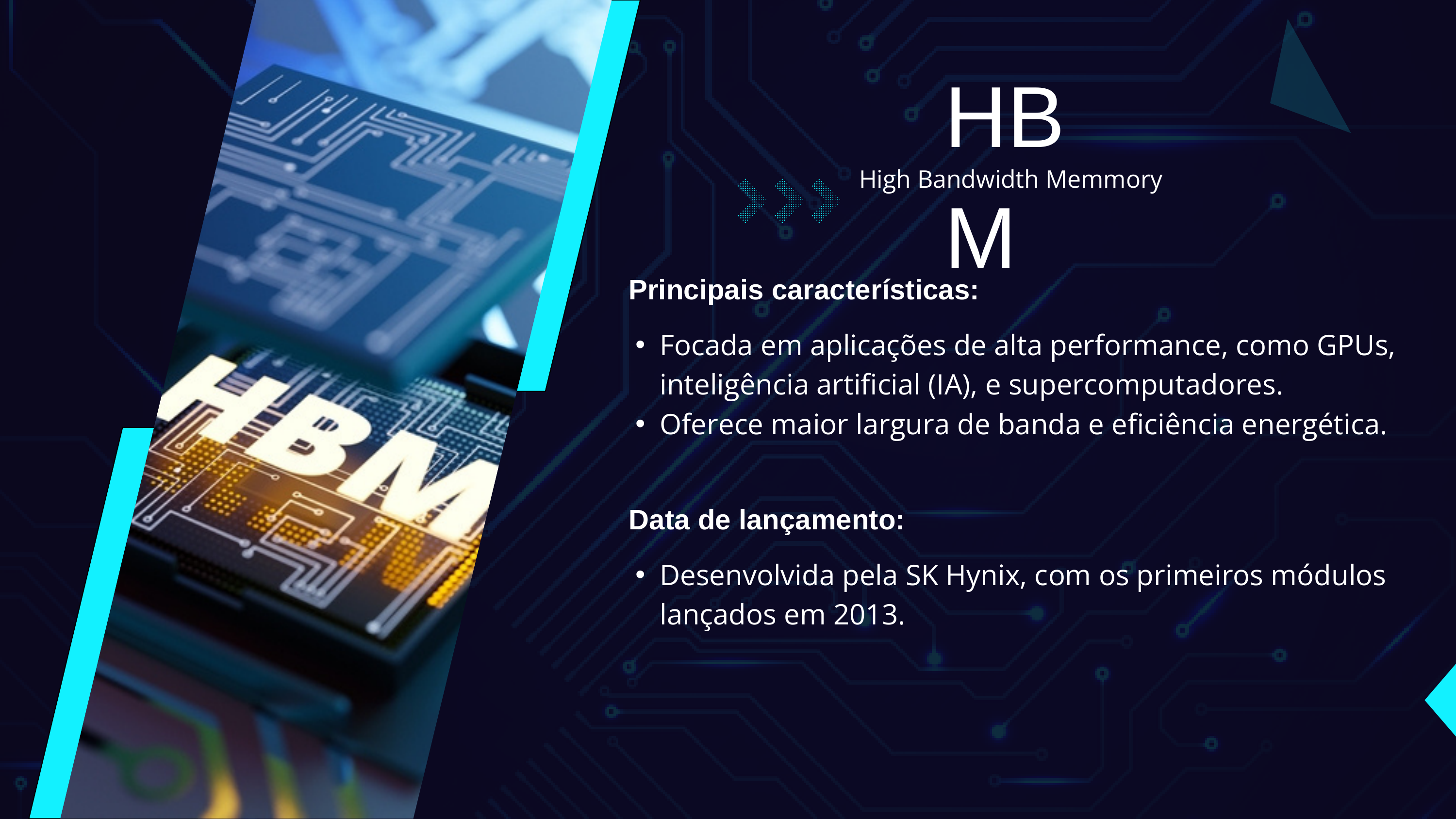

HBM

High Bandwidth Memmory

Principais características:
Focada em aplicações de alta performance, como GPUs, inteligência artificial (IA), e supercomputadores.
Oferece maior largura de banda e eficiência energética.

Data de lançamento:
Desenvolvida pela SK Hynix, com os primeiros módulos lançados em 2013.